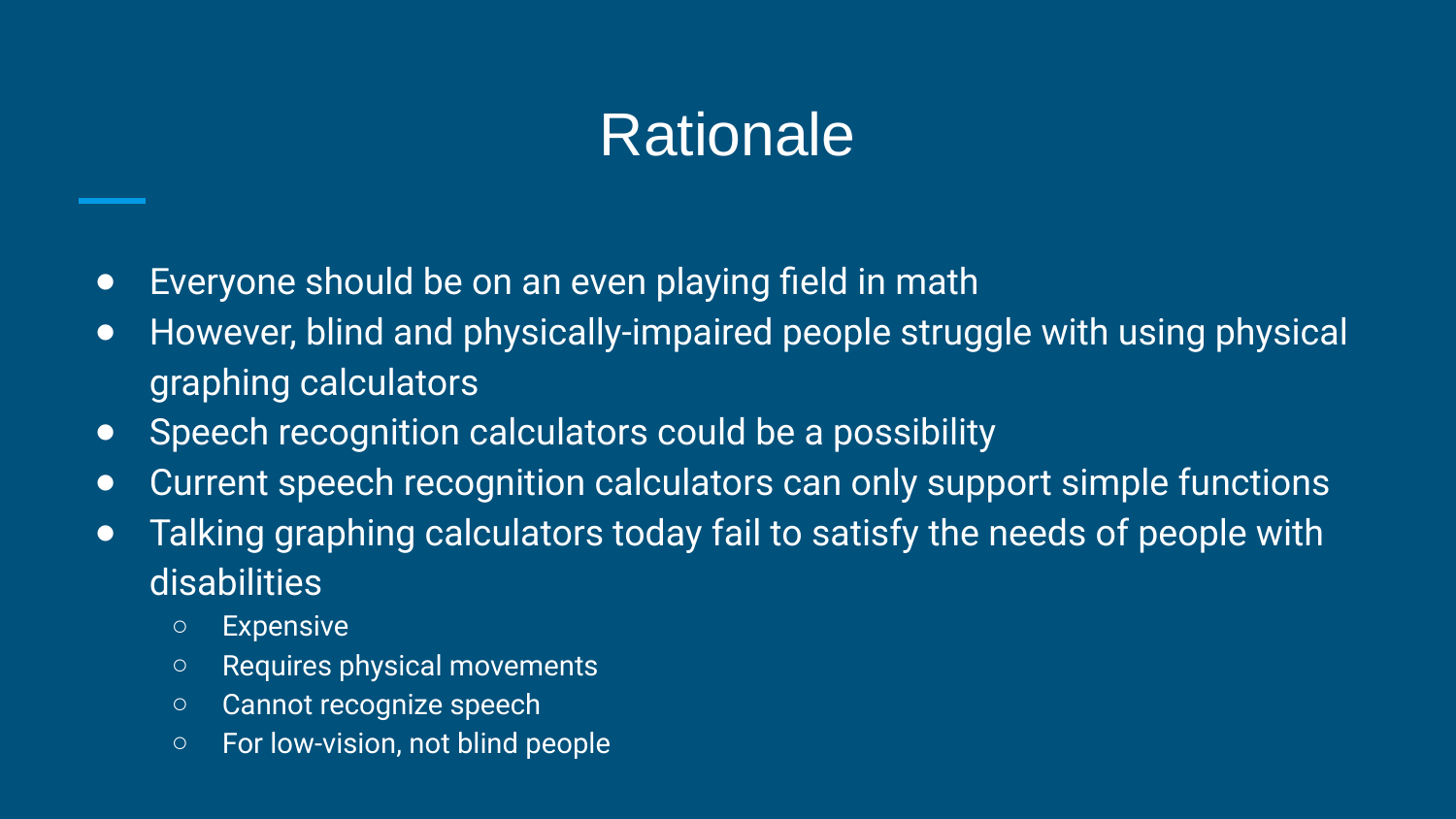

# Rationale
Everyone should be on an even playing field in math
However, blind and physically-impaired people struggle with using physical graphing calculators
Speech recognition calculators could be a possibility
Current speech recognition calculators can only support simple functions
Talking graphing calculators today fail to satisfy the needs of people with disabilities
Expensive
Requires physical movements
Cannot recognize speech
For low-vision, not blind people